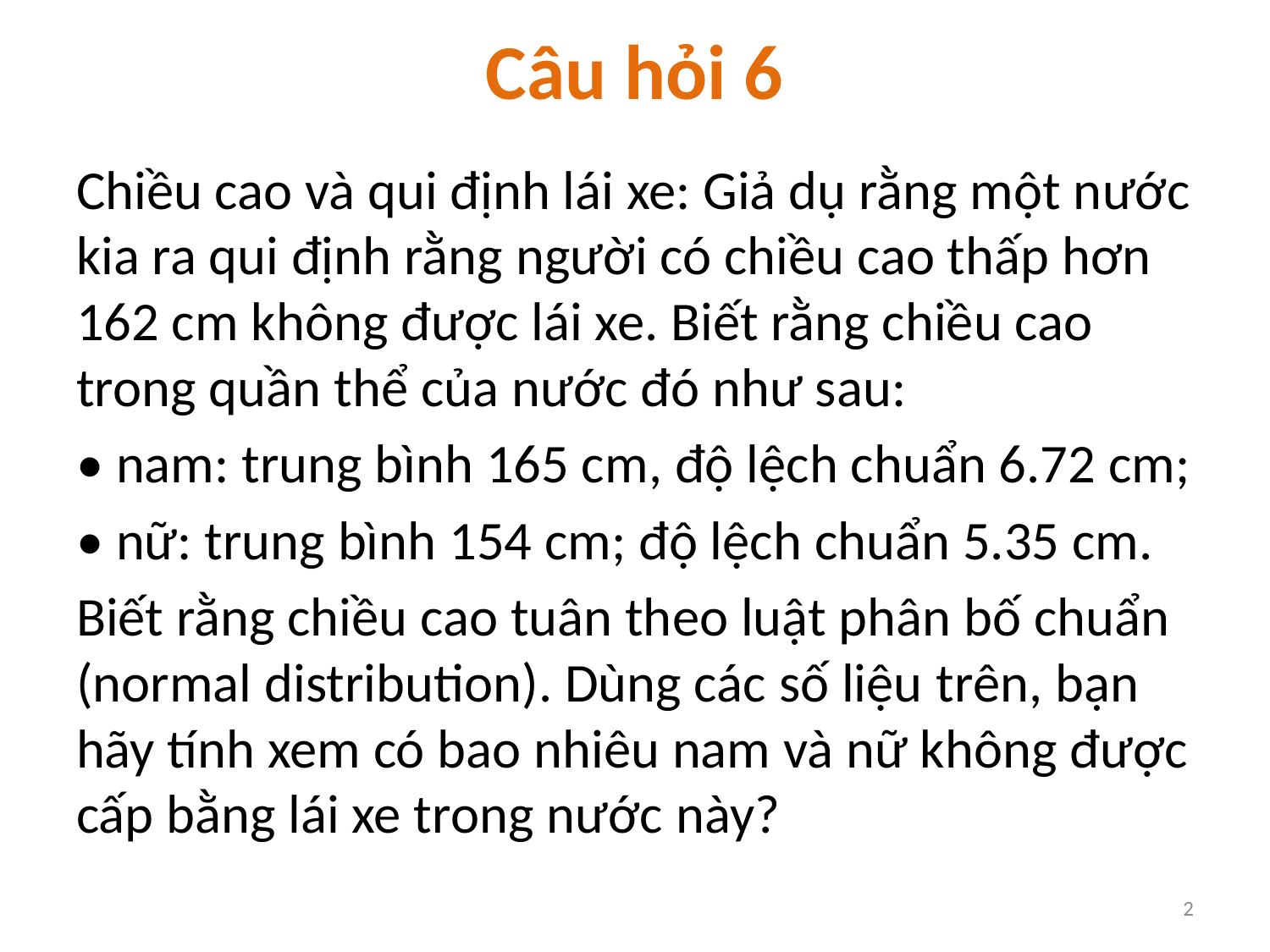

# Câu hỏi 6
Chiều cao và qui định lái xe: Giả dụ rằng một nước kia ra qui định rằng người có chiều cao thấp hơn 162 cm không được lái xe. Biết rằng chiều cao trong quần thể của nước đó như sau:
• nam: trung bình 165 cm, độ lệch chuẩn 6.72 cm;
• nữ: trung bình 154 cm; độ lệch chuẩn 5.35 cm.
Biết rằng chiều cao tuân theo luật phân bố chuẩn (normal distribution). Dùng các số liệu trên, bạn hãy tính xem có bao nhiêu nam và nữ không được cấp bằng lái xe trong nước này?
2